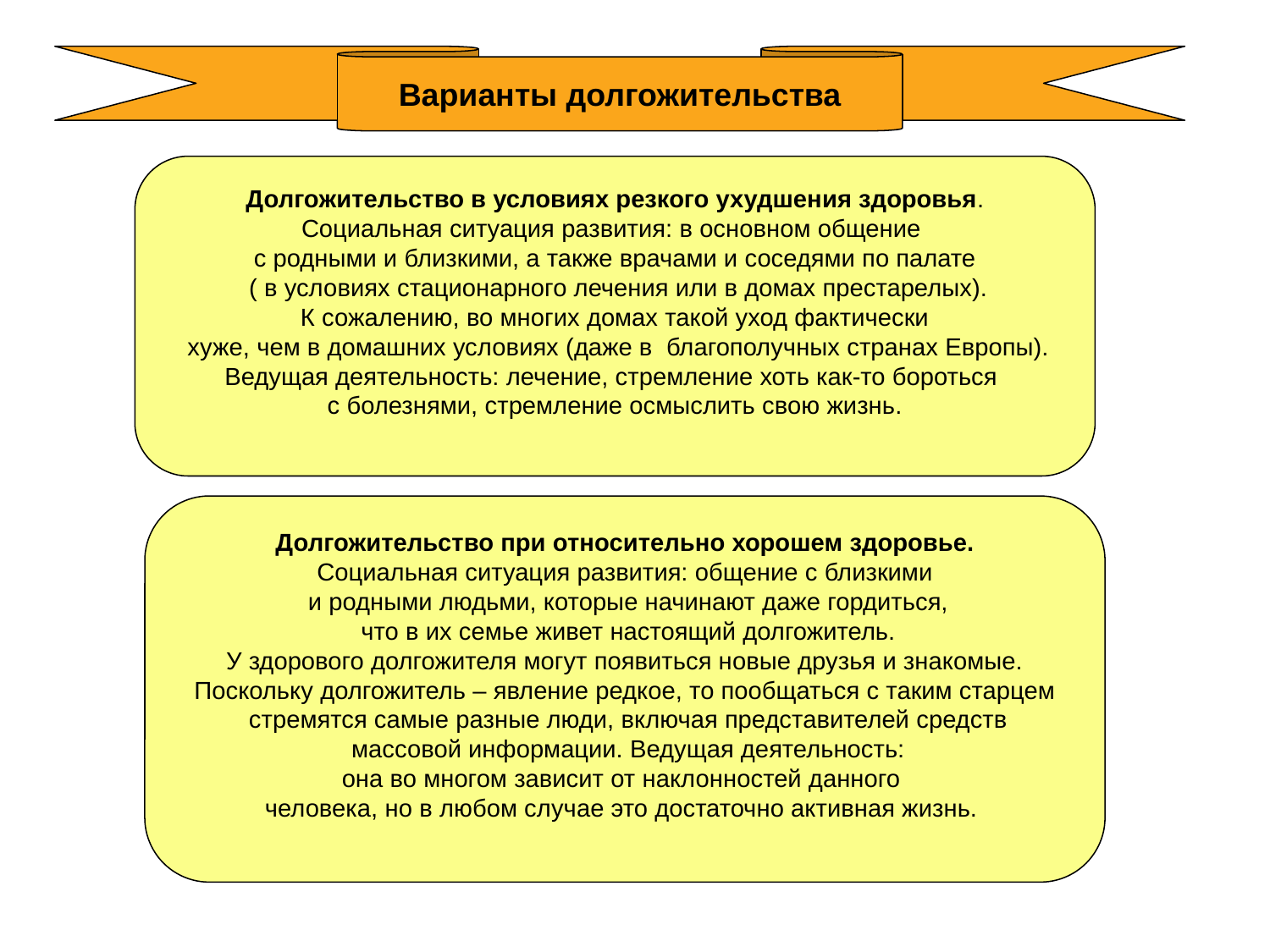

Варианты долгожительства

Долгожительство в условиях резкого ухудшения здоровья.
Социальная ситуация развития: в основном общение
с родными и близкими, а также врачами и соседями по палате
 ( в условиях стационарного лечения или в домах престарелых).
К сожалению, во многих домах такой уход фактически
 хуже, чем в домашних условиях (даже в  благополучных странах Европы).
Ведущая деятельность: лечение, стремление хоть как-то бороться
с болезнями, стремление осмыслить свою жизнь.

Долгожительство при относительно хорошем здоровье.
Социальная ситуация развития: общение с близкими
 и родными людьми, которые начинают даже гордиться,
 что в их семье живет настоящий долгожитель.
У здорового долгожителя могут появиться новые друзья и знакомые.
Поскольку долгожитель – явление редкое, то пообщаться с таким старцем
 стремятся самые разные люди, включая представителей средств
 массовой информации. Ведущая деятельность:
она во многом зависит от наклонностей данного
человека, но в любом случае это достаточно активная жизнь.